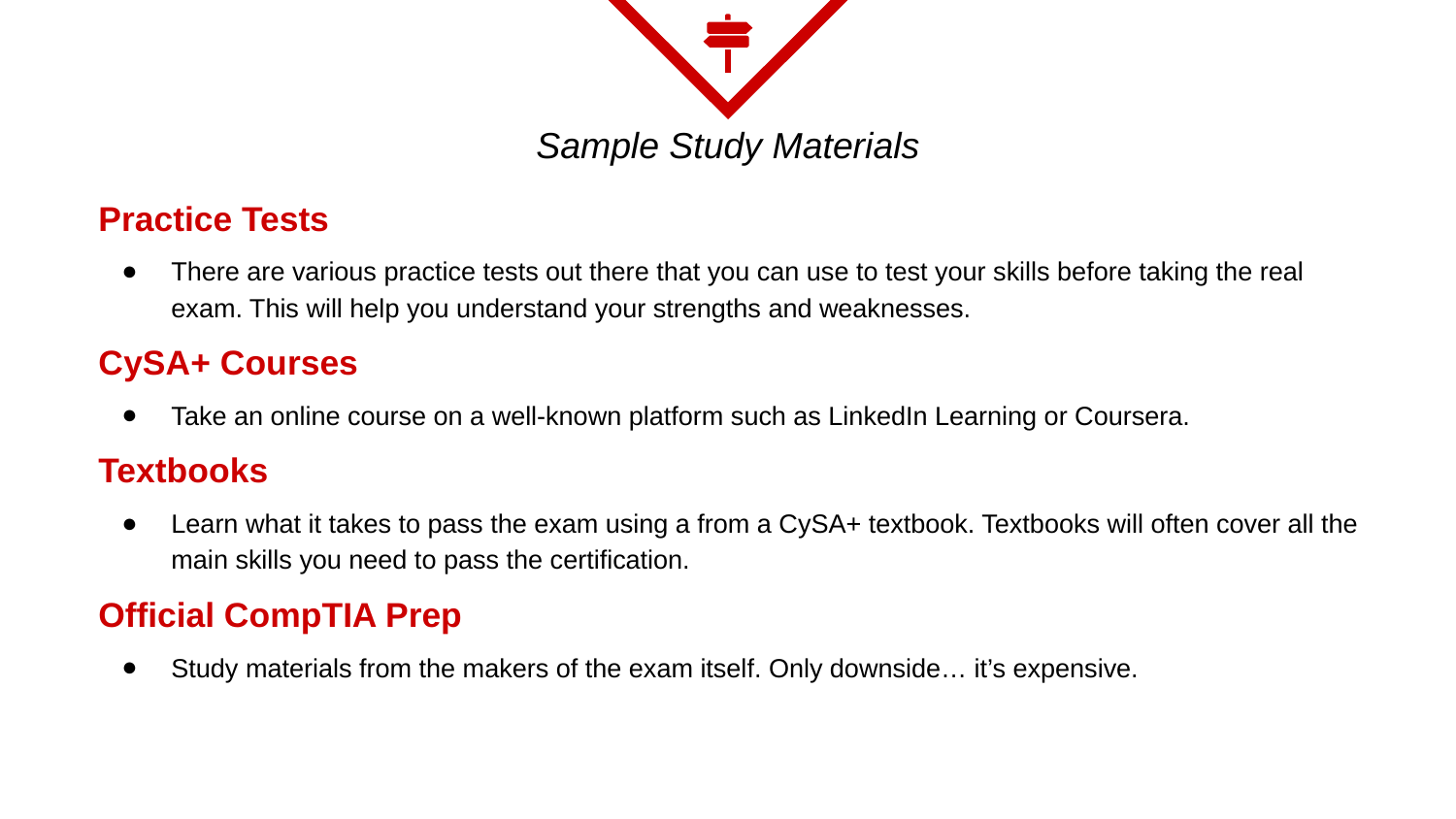

# Sample Study Materials
Practice Tests
There are various practice tests out there that you can use to test your skills before taking the real exam. This will help you understand your strengths and weaknesses.
CySA+ Courses
Take an online course on a well-known platform such as LinkedIn Learning or Coursera.
Textbooks
Learn what it takes to pass the exam using a from a CySA+ textbook. Textbooks will often cover all the main skills you need to pass the certification.
Official CompTIA Prep
Study materials from the makers of the exam itself. Only downside… it’s expensive.